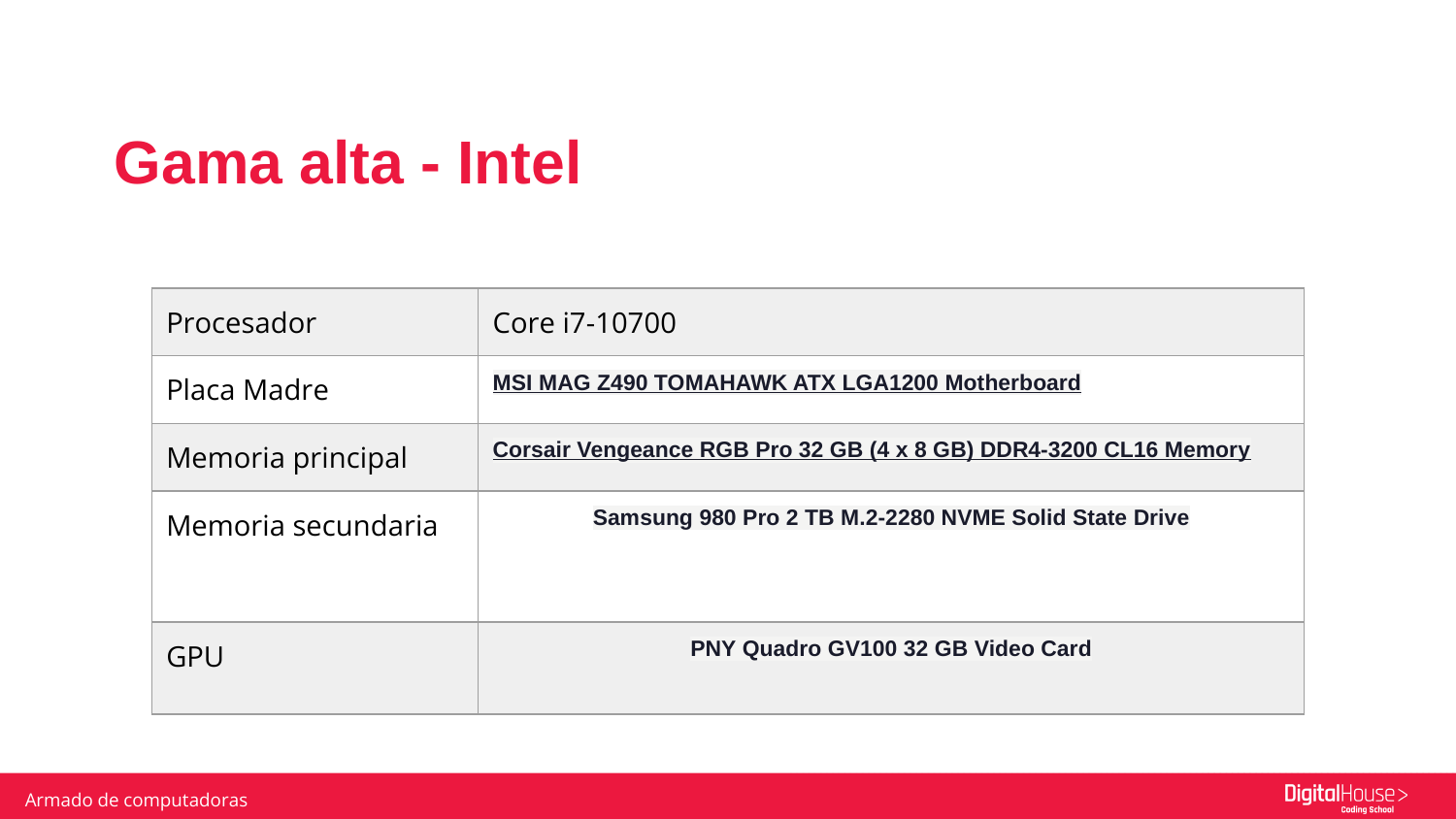

Gama alta - Intel

| Procesador | Core i7-10700 |
| --- | --- |
| Placa Madre | MSI MAG Z490 TOMAHAWK ATX LGA1200 Motherboard |
| Memoria principal | Corsair Vengeance RGB Pro 32 GB (4 x 8 GB) DDR4-3200 CL16 Memory |
| Memoria secundaria | Samsung 980 Pro 2 TB M.2-2280 NVME Solid State Drive |
| GPU | PNY Quadro GV100 32 GB Video Card |